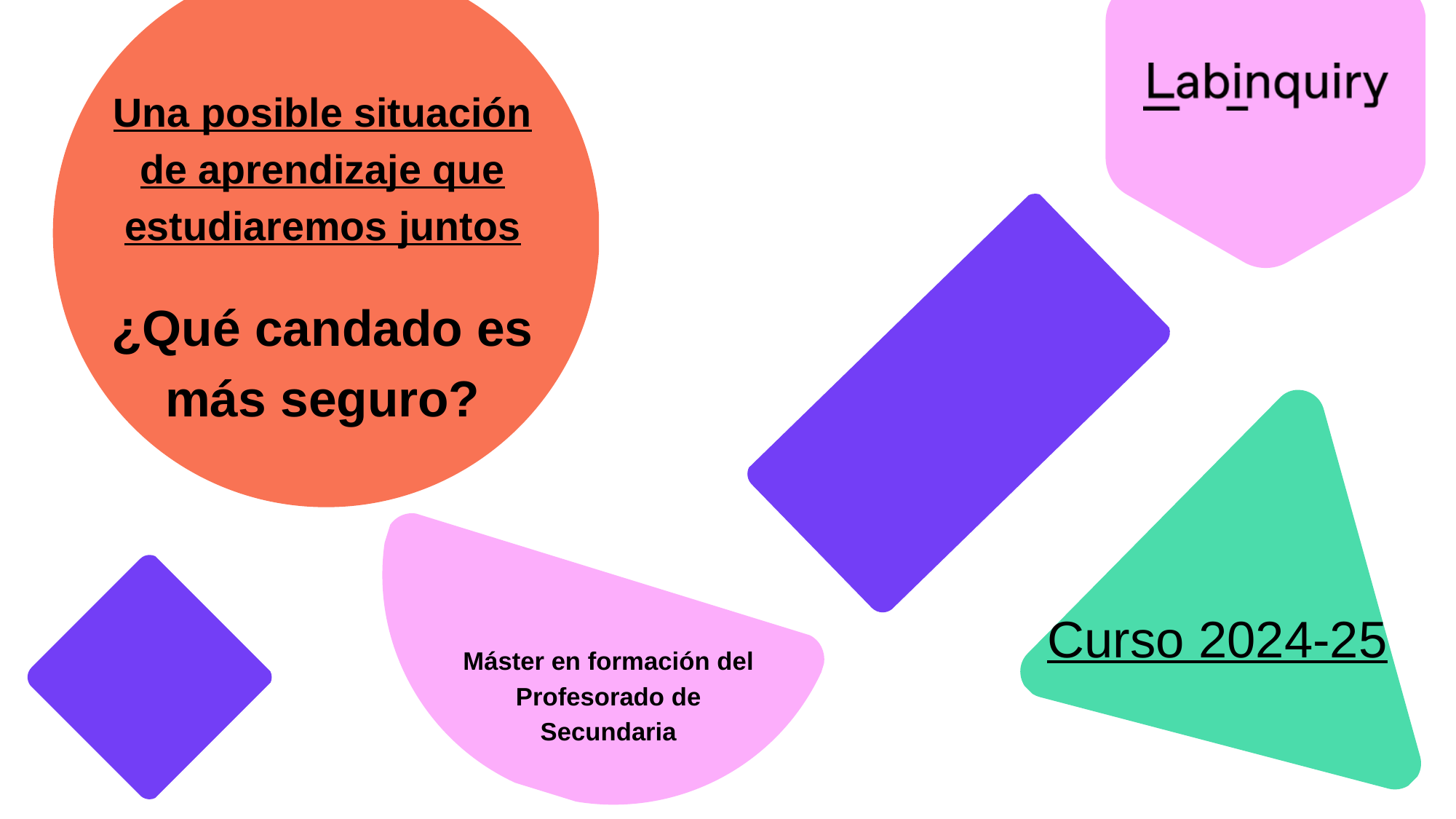

Una posible situación de aprendizaje que estudiaremos juntos
¿Qué candado es más seguro?

Curso 2024-25
Máster en formación del Profesorado de Secundaria